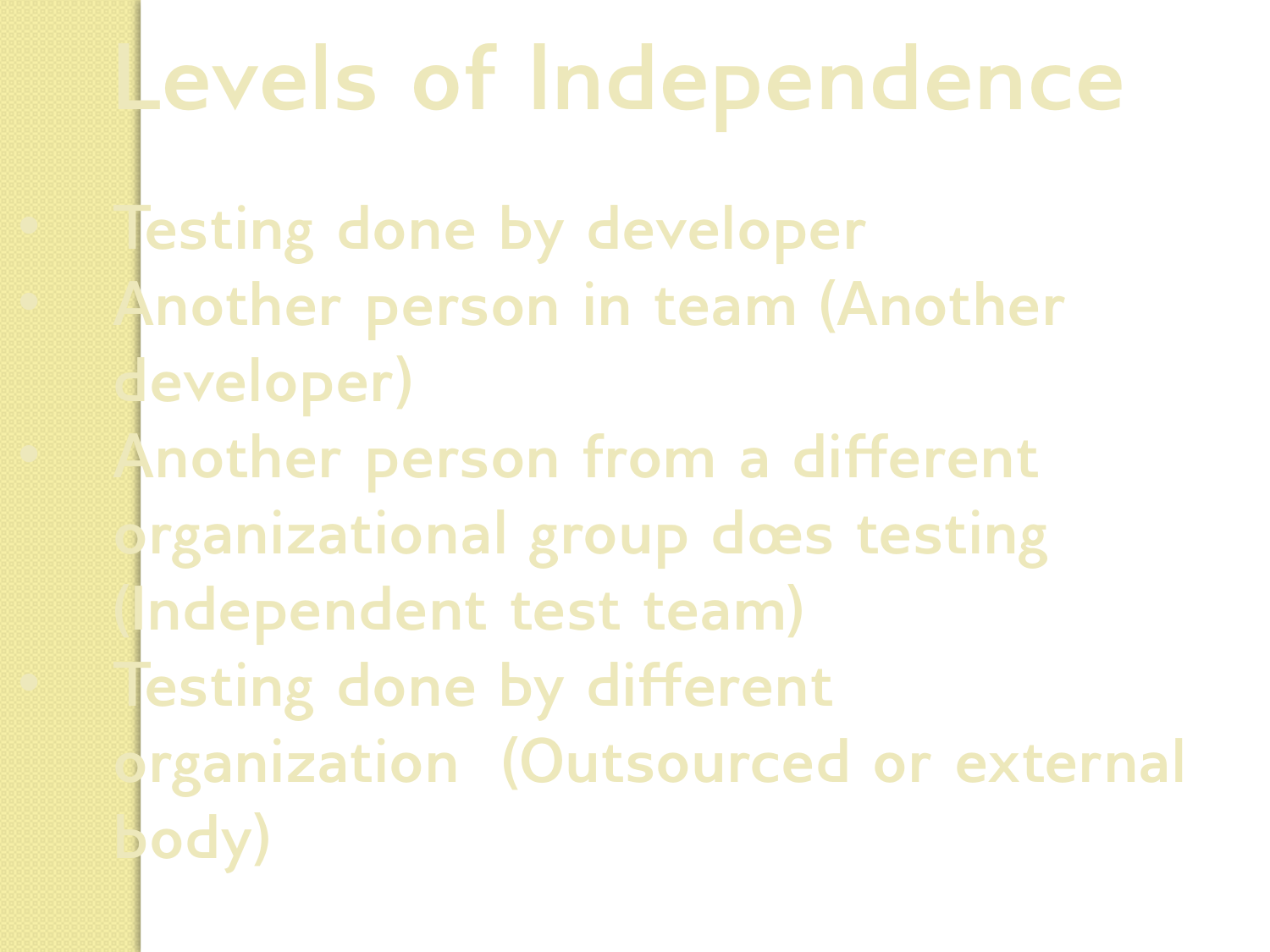

Levels of Independence
Testing done by developer
Another person in team (Another developer)
Another person from a different organizational group does testing (Independent test team)
Testing done by different organization  (Outsourced or external body)